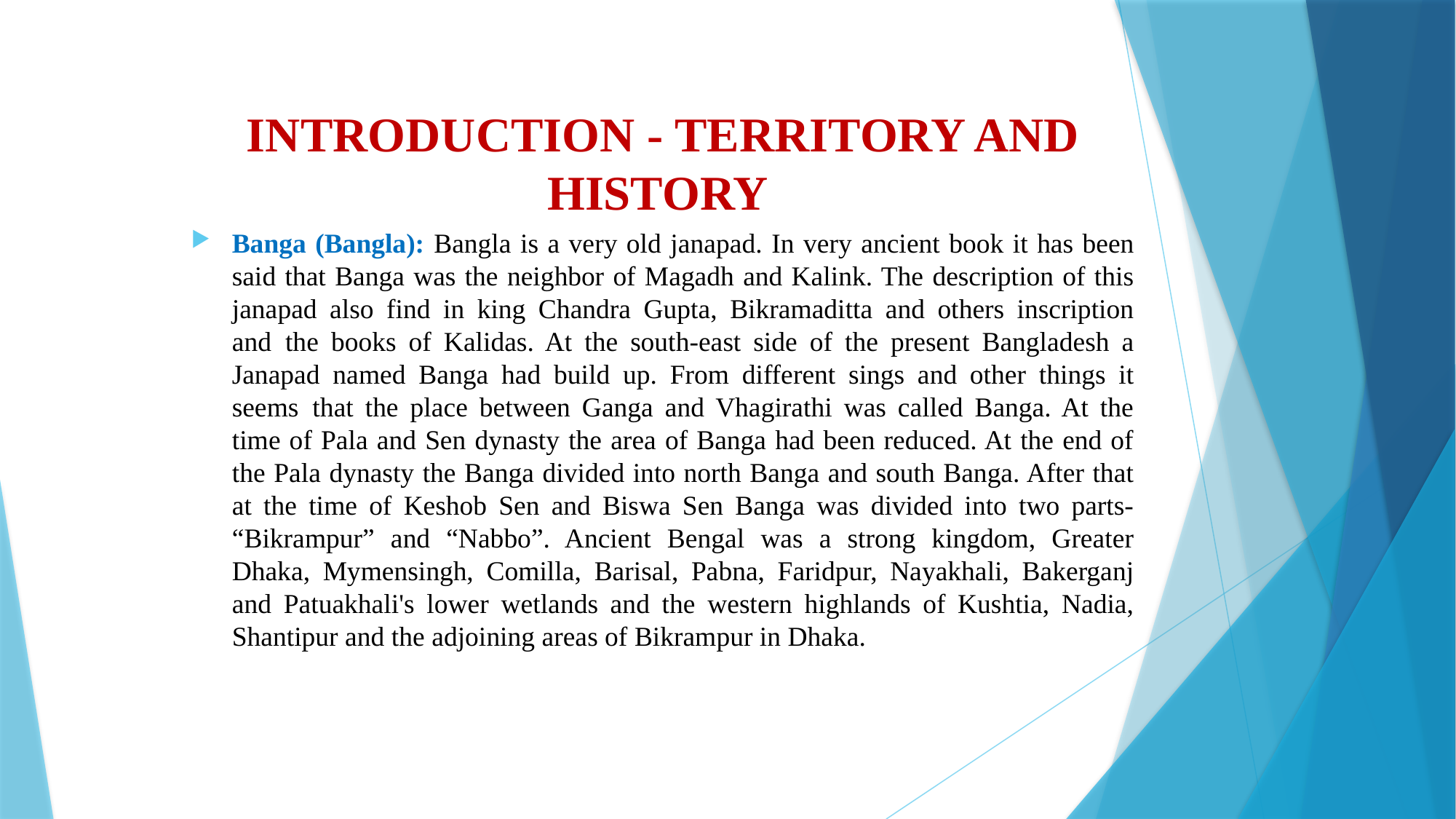

# INTRODUCTION - TERRITORY AND HISTORY
Banga (Bangla): Bangla is a very old janapad. In very ancient book it has been said that Banga was the neighbor of Magadh and Kalink. The description of this janapad also find in king Chandra Gupta, Bikramaditta and others inscription and  the books of Kalidas. At the south-east side of the present Bangladesh a Janapad named Banga had build up. From different sings and other things it seems  that the place between Ganga and Vhagirathi was called Banga. At the time of Pala and Sen dynasty the area of Banga had been reduced. At the end of the Pala dynasty the Banga divided into north Banga and south Banga. After that at the time of Keshob Sen and Biswa Sen Banga was divided into two parts- “Bikrampur” and “Nabbo”. Ancient Bengal was a strong kingdom, Greater Dhaka, Mymensingh, Comilla, Barisal, Pabna, Faridpur, Nayakhali, Bakerganj and Patuakhali's lower wetlands and the western highlands of Kushtia, Nadia, Shantipur and the adjoining areas of Bikrampur in Dhaka.